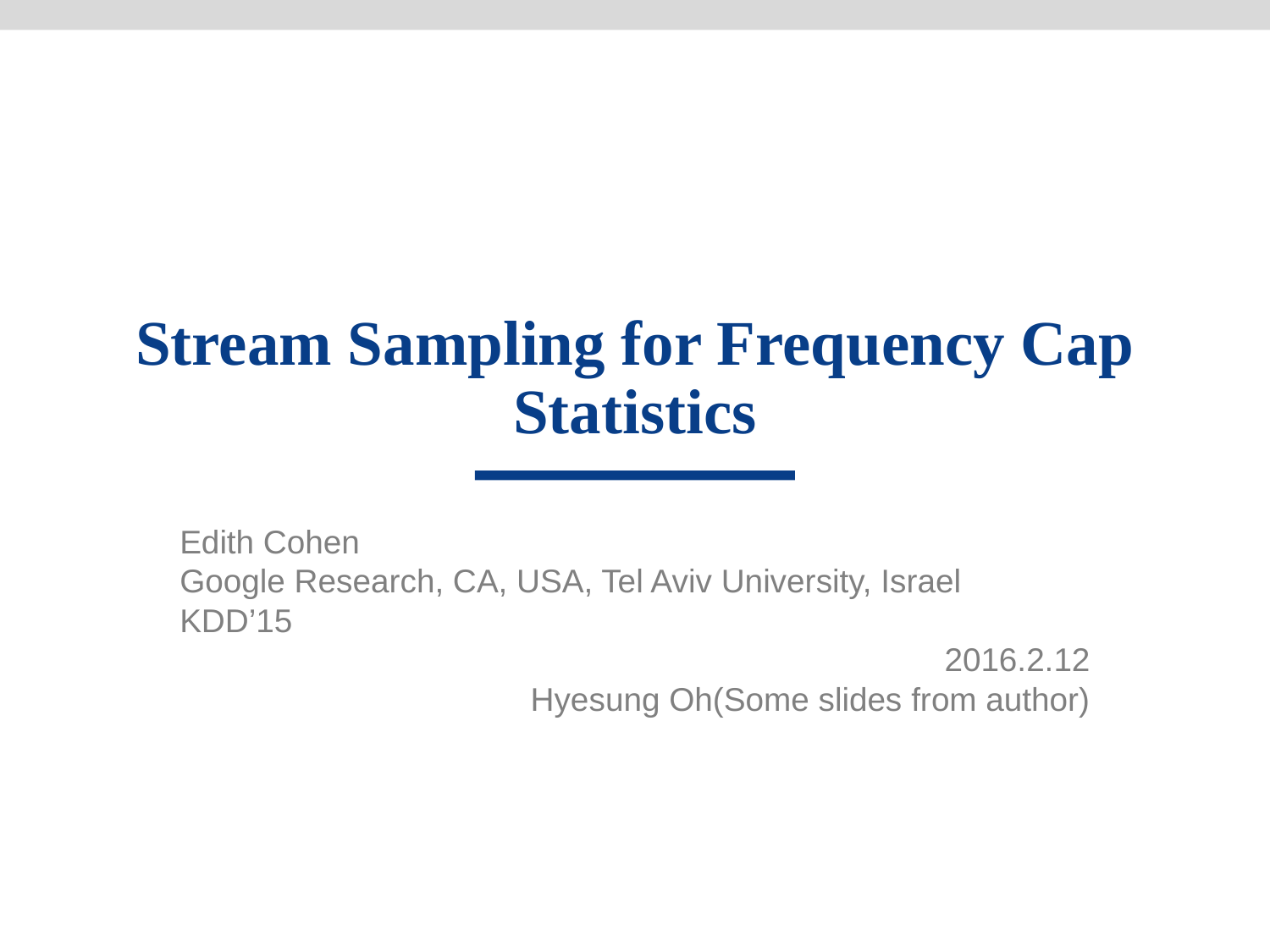

# Stream Sampling for Frequency Cap Statistics
Edith Cohen
Google Research, CA, USA, Tel Aviv University, Israel
KDD’15
2016.2.12
Hyesung Oh(Some slides from author)